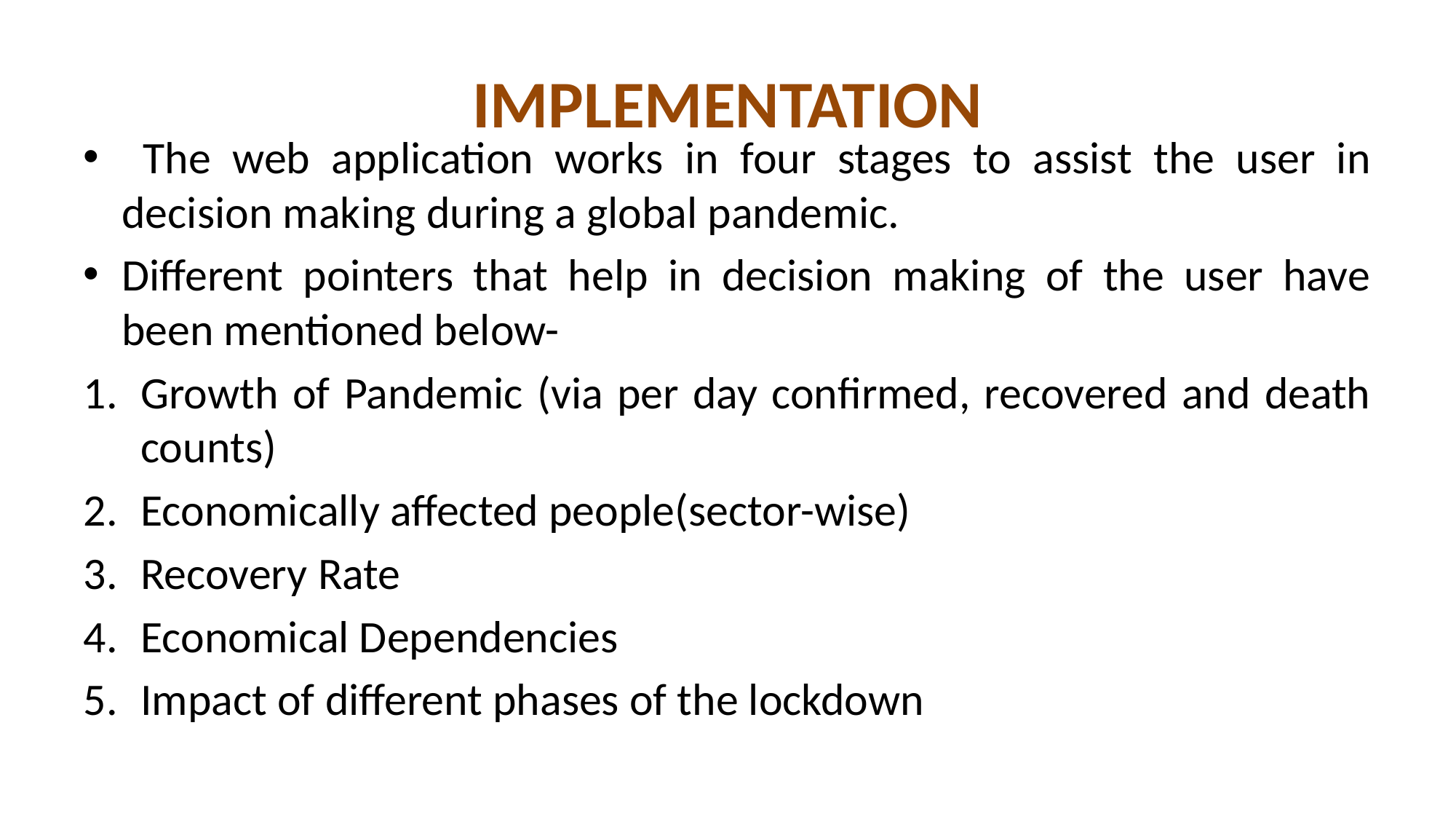

# IMPLEMENTATION
 The web application works in four stages to assist the user in decision making during a global pandemic.
Different pointers that help in decision making of the user have been mentioned below-
Growth of Pandemic (via per day confirmed, recovered and death counts)
Economically affected people(sector-wise)
Recovery Rate
Economical Dependencies
Impact of different phases of the lockdown